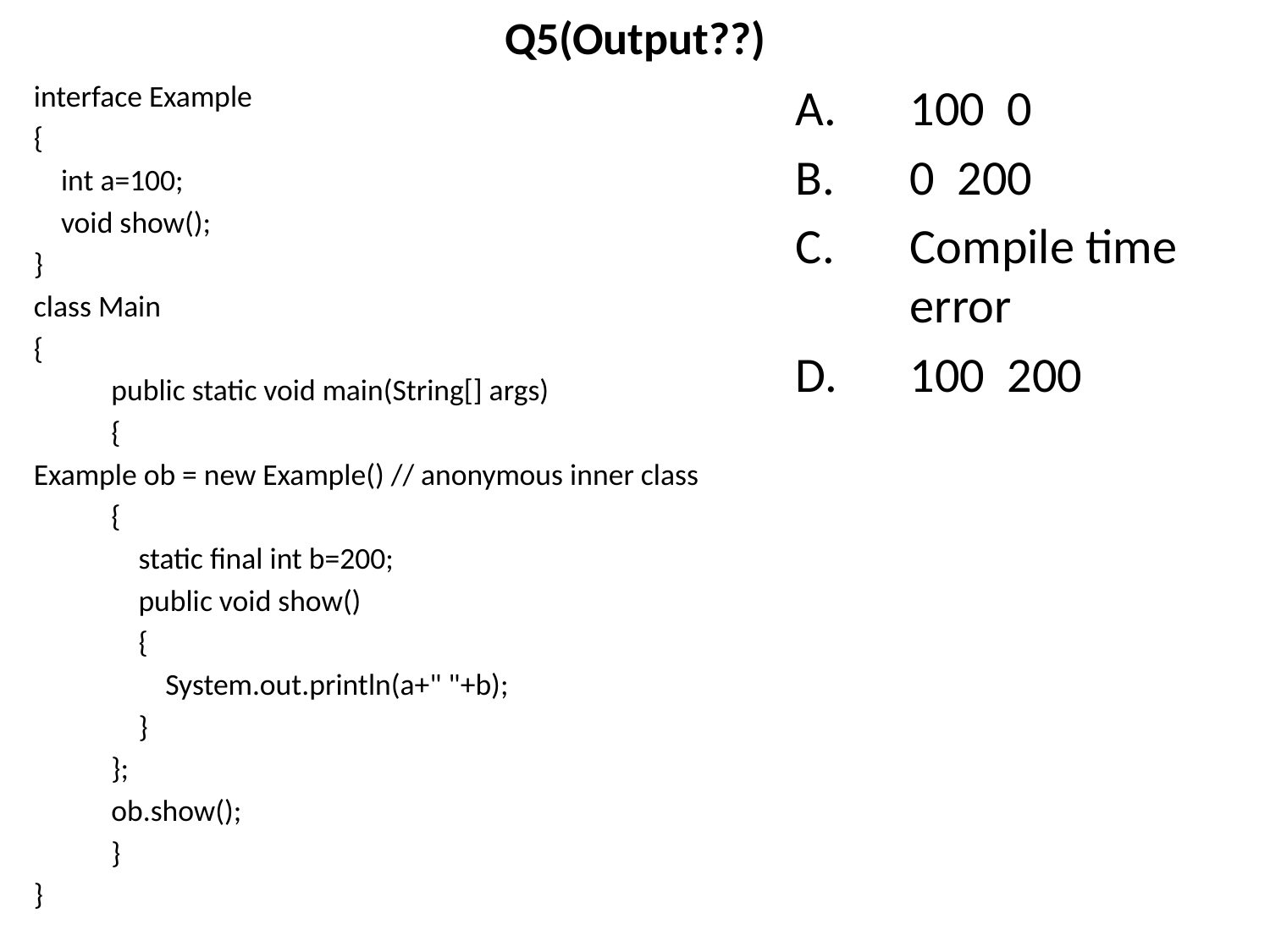

# Q5(Output??)
interface Example
{
    int a=100;
    void show();
}
class Main
{
	public static void main(String[] args)
	{
Example ob = new Example() // anonymous inner class
		{
		    static final int b=200;
		    public void show()
		    {
		        System.out.println(a+" "+b);
		    }
		};
		ob.show();
	}
}

100  0
0  200
Compile time error
100  200